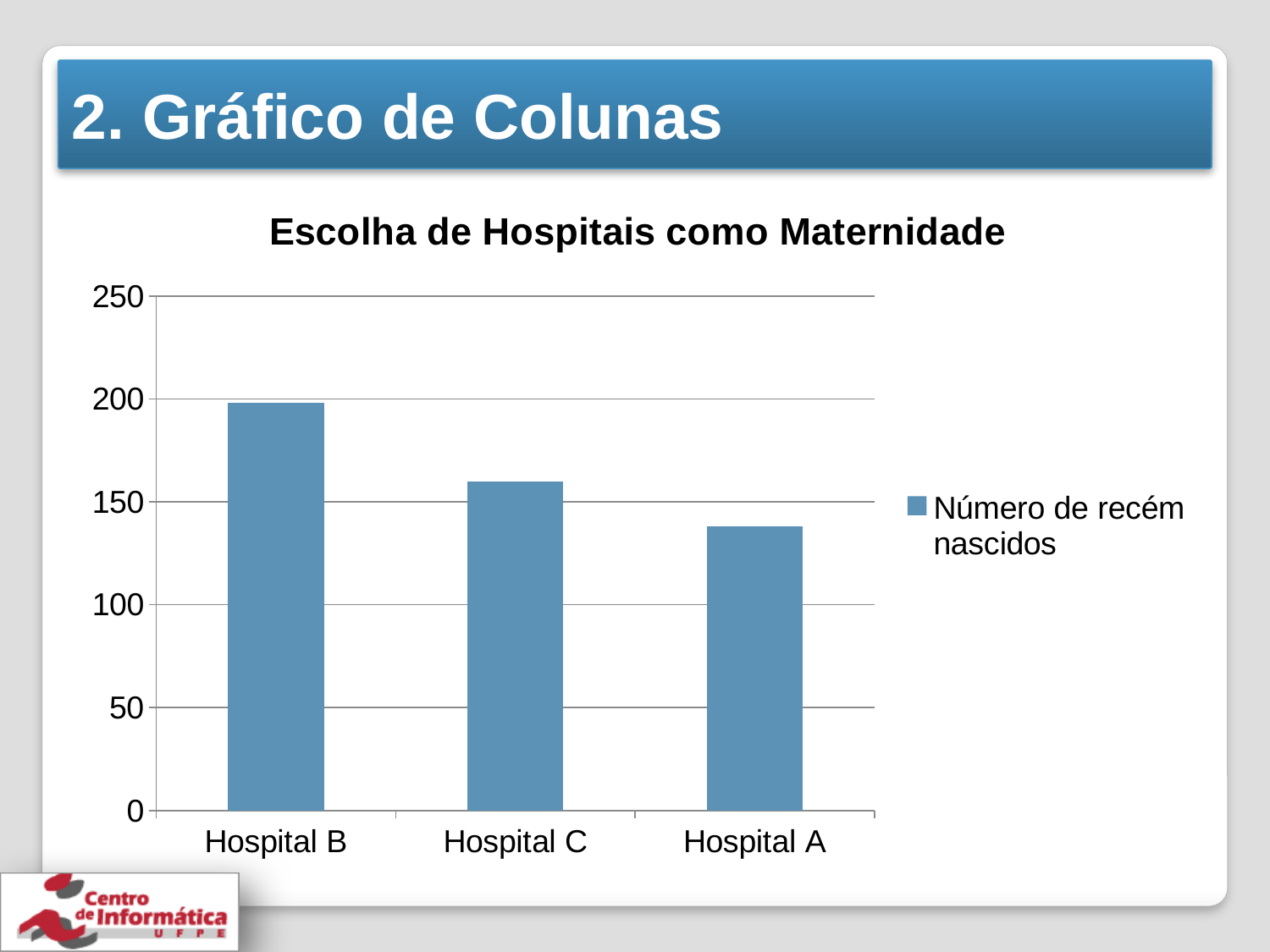

# 2. Gráfico de Colunas

### Chart: Escolha de Hospitais como Maternidade

| Category | Número de recém nascidos |
|---|---|
| Hospital B | 198.0 |
| Hospital C | 160.0 |
| Hospital A | 138.0 |